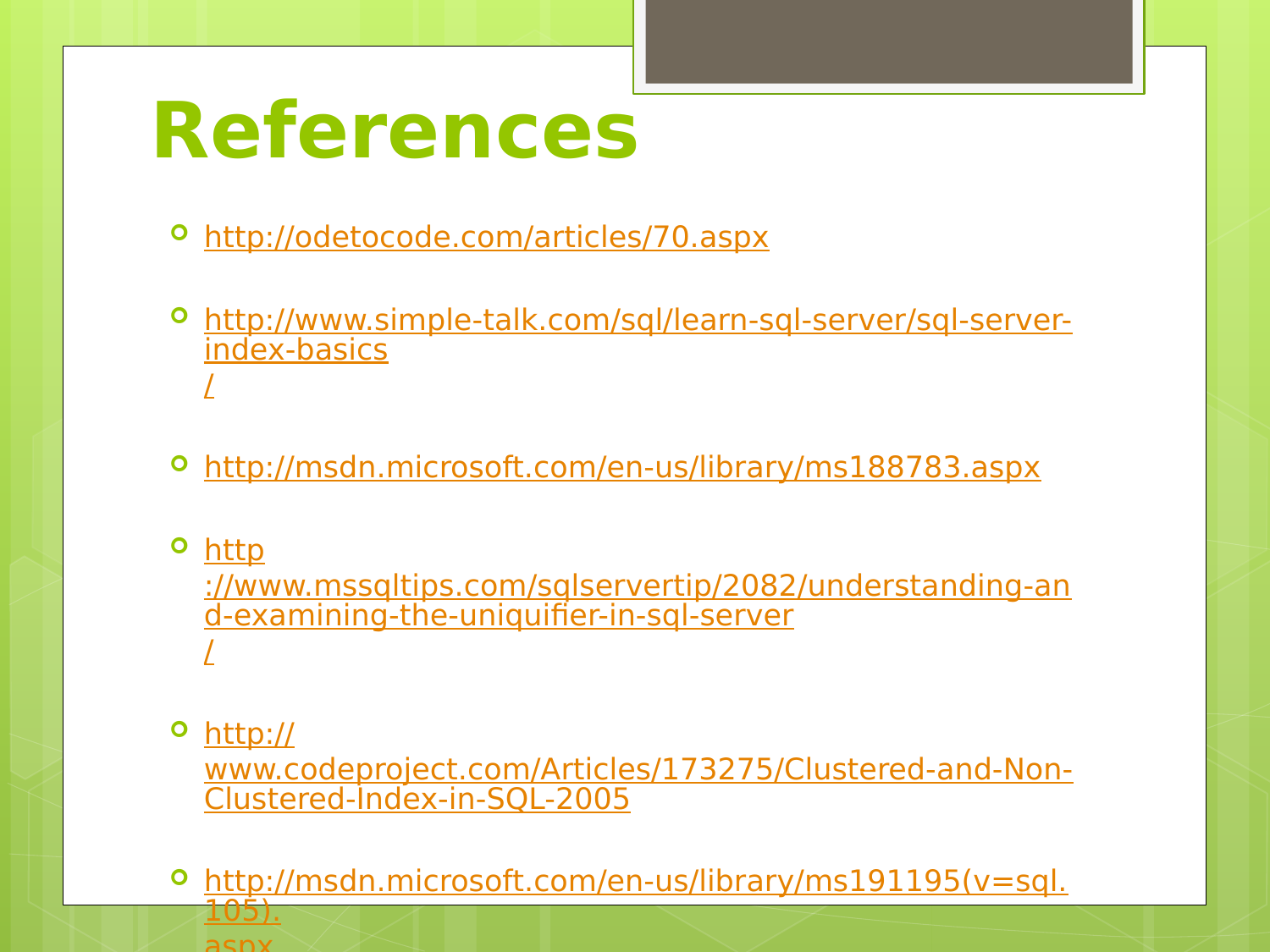

# References
http://odetocode.com/articles/70.aspx

http://www.simple-talk.com/sql/learn-sql-server/sql-server-index-basics/

http://msdn.microsoft.com/en-us/library/ms188783.aspx

http://www.mssqltips.com/sqlservertip/2082/understanding-and-examining-the-uniquifier-in-sql-server/

http://www.codeproject.com/Articles/173275/Clustered-and-Non-Clustered-Index-in-SQL-2005

http://msdn.microsoft.com/en-us/library/ms191195(v=sql.105).aspx